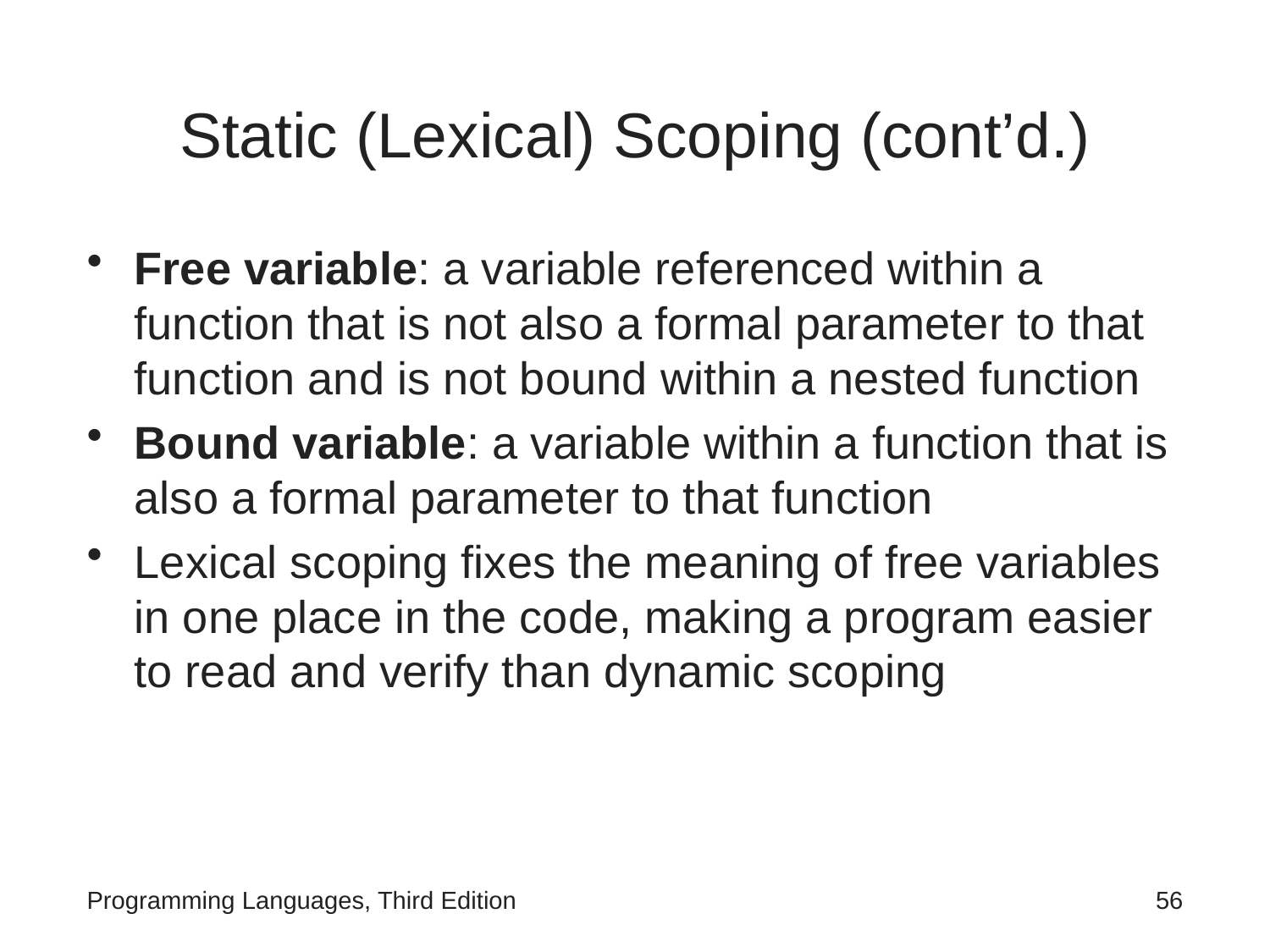

# Static (Lexical) Scoping (cont’d.)
Free variable: a variable referenced within a function that is not also a formal parameter to that function and is not bound within a nested function
Bound variable: a variable within a function that is also a formal parameter to that function
Lexical scoping fixes the meaning of free variables in one place in the code, making a program easier to read and verify than dynamic scoping
Programming Languages, Third Edition
56